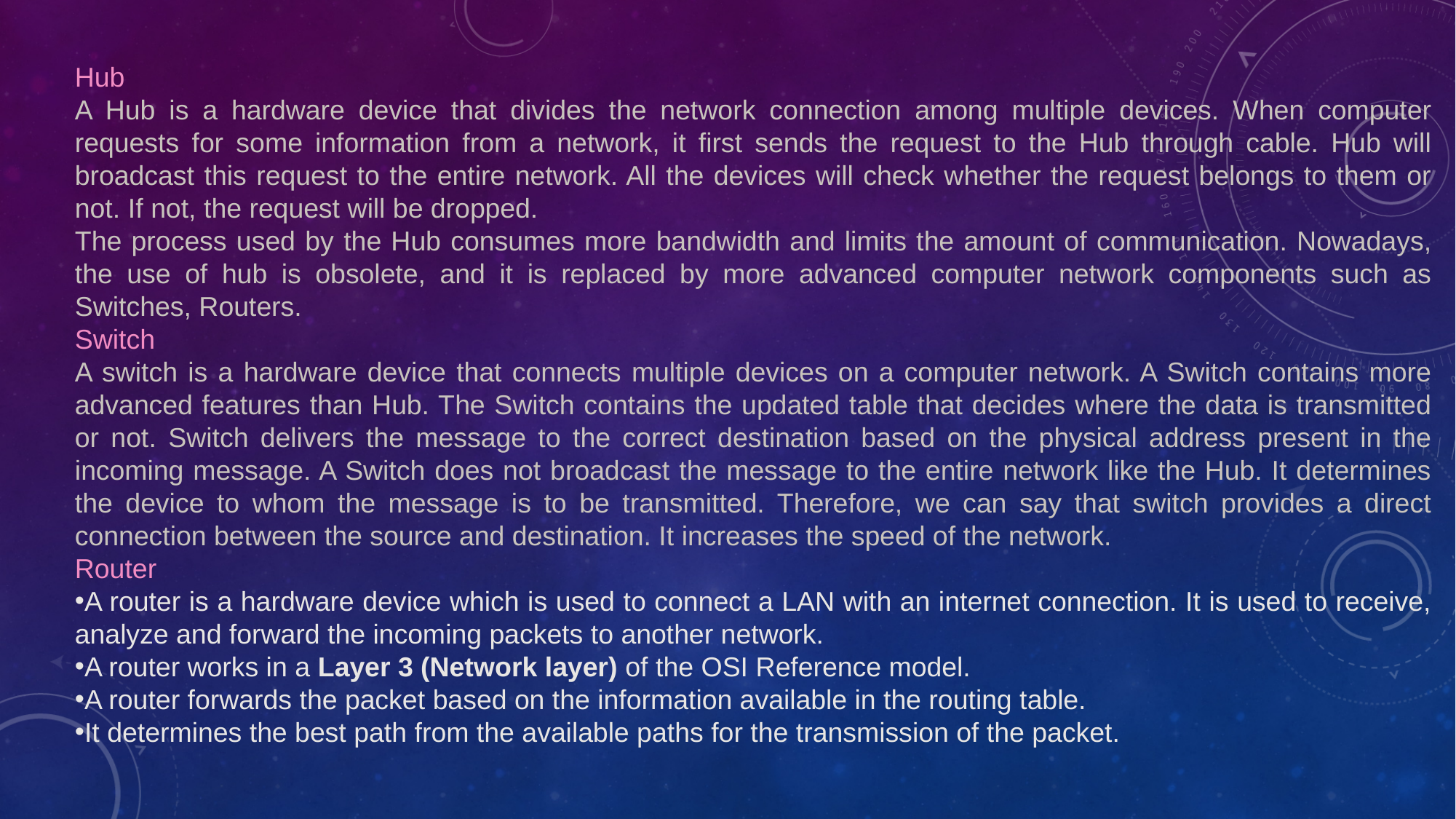

Hub
A Hub is a hardware device that divides the network connection among multiple devices. When computer requests for some information from a network, it first sends the request to the Hub through cable. Hub will broadcast this request to the entire network. All the devices will check whether the request belongs to them or not. If not, the request will be dropped.
The process used by the Hub consumes more bandwidth and limits the amount of communication. Nowadays, the use of hub is obsolete, and it is replaced by more advanced computer network components such as Switches, Routers.
Switch
A switch is a hardware device that connects multiple devices on a computer network. A Switch contains more advanced features than Hub. The Switch contains the updated table that decides where the data is transmitted or not. Switch delivers the message to the correct destination based on the physical address present in the incoming message. A Switch does not broadcast the message to the entire network like the Hub. It determines the device to whom the message is to be transmitted. Therefore, we can say that switch provides a direct connection between the source and destination. It increases the speed of the network.
Router
A router is a hardware device which is used to connect a LAN with an internet connection. It is used to receive, analyze and forward the incoming packets to another network.
A router works in a Layer 3 (Network layer) of the OSI Reference model.
A router forwards the packet based on the information available in the routing table.
It determines the best path from the available paths for the transmission of the packet.